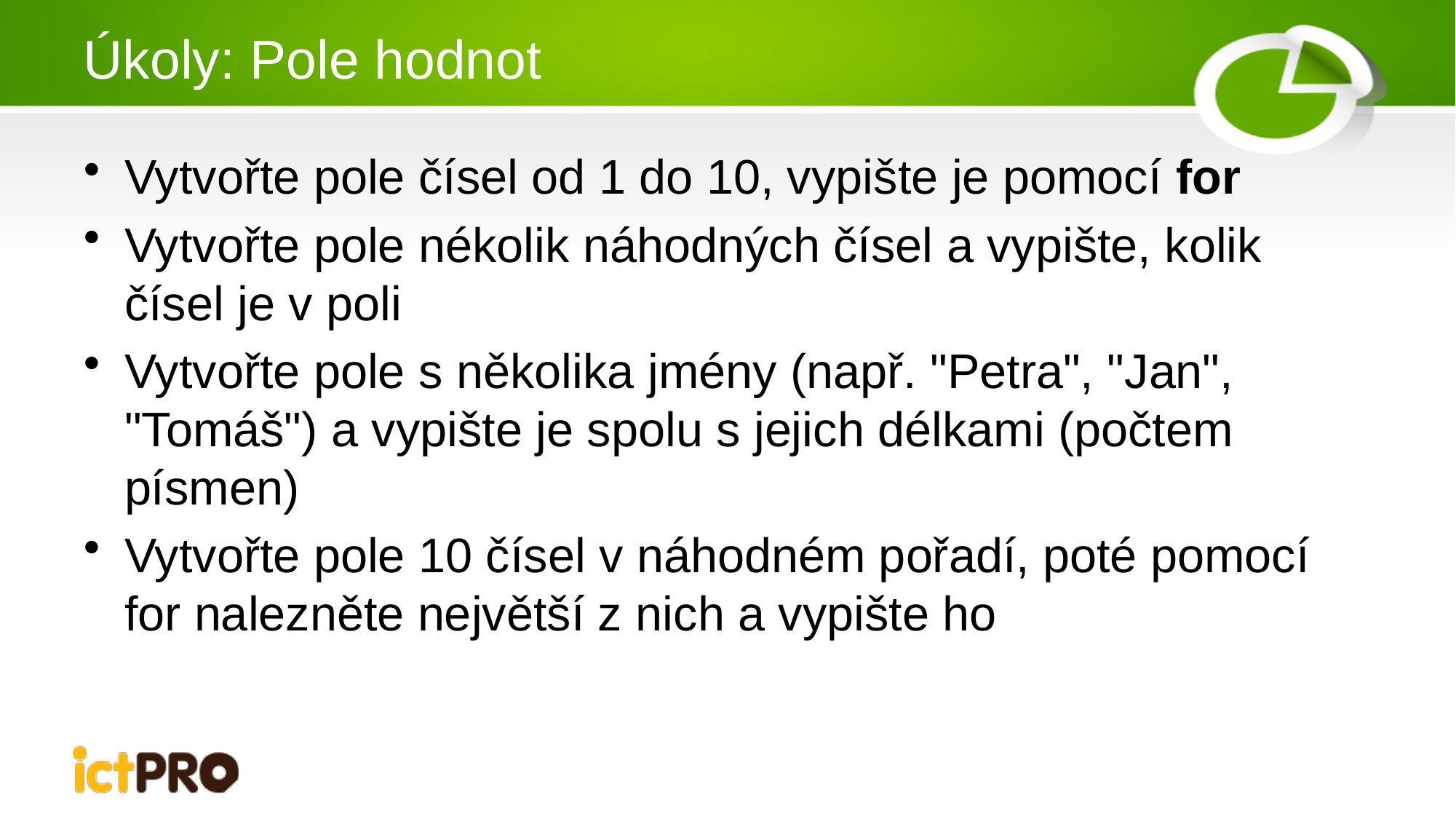

# Úkoly: Pole hodnot
Vytvořte pole čísel od 1 do 10, vypište je pomocí for
Vytvořte pole nékolik náhodných čísel a vypište, kolik čísel je v poli
Vytvořte pole s několika jmény (např. "Petra", "Jan", "Tomáš") a vypište je spolu s jejich délkami (počtem písmen)
Vytvořte pole 10 čísel v náhodném pořadí, poté pomocí for nalezněte největší z nich a vypište ho